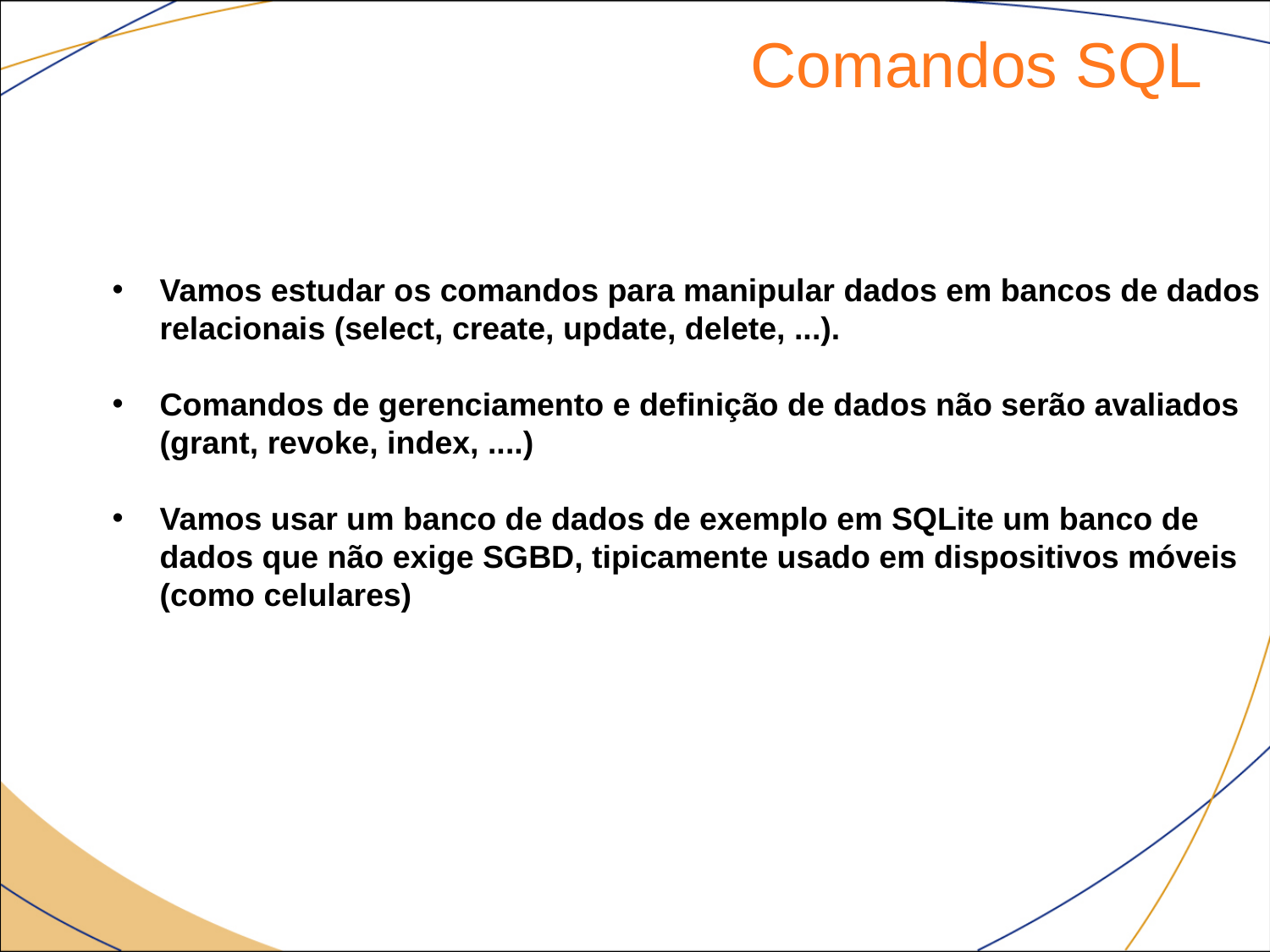

Comandos SQL

Vamos estudar os comandos para manipular dados em bancos de dados relacionais (select, create, update, delete, ...).

Comandos de gerenciamento e definição de dados não serão avaliados (grant, revoke, index, ....)

Vamos usar um banco de dados de exemplo em SQLite um banco de dados que não exige SGBD, tipicamente usado em dispositivos móveis (como celulares)